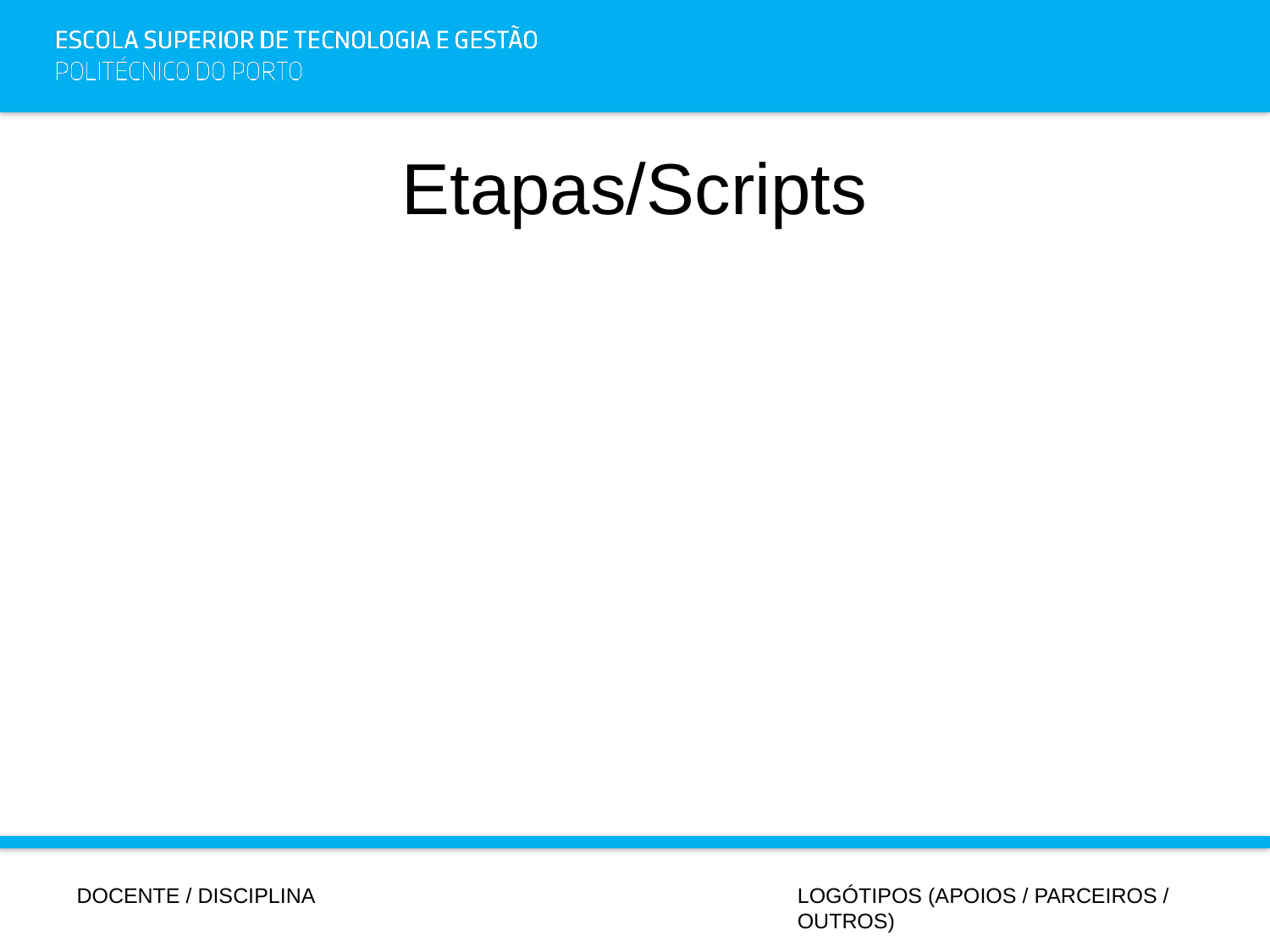

# Etapas/Scripts

DOCENTE / DISCIPLINA
LOGÓTIPOS (APOIOS / PARCEIROS / OUTROS)